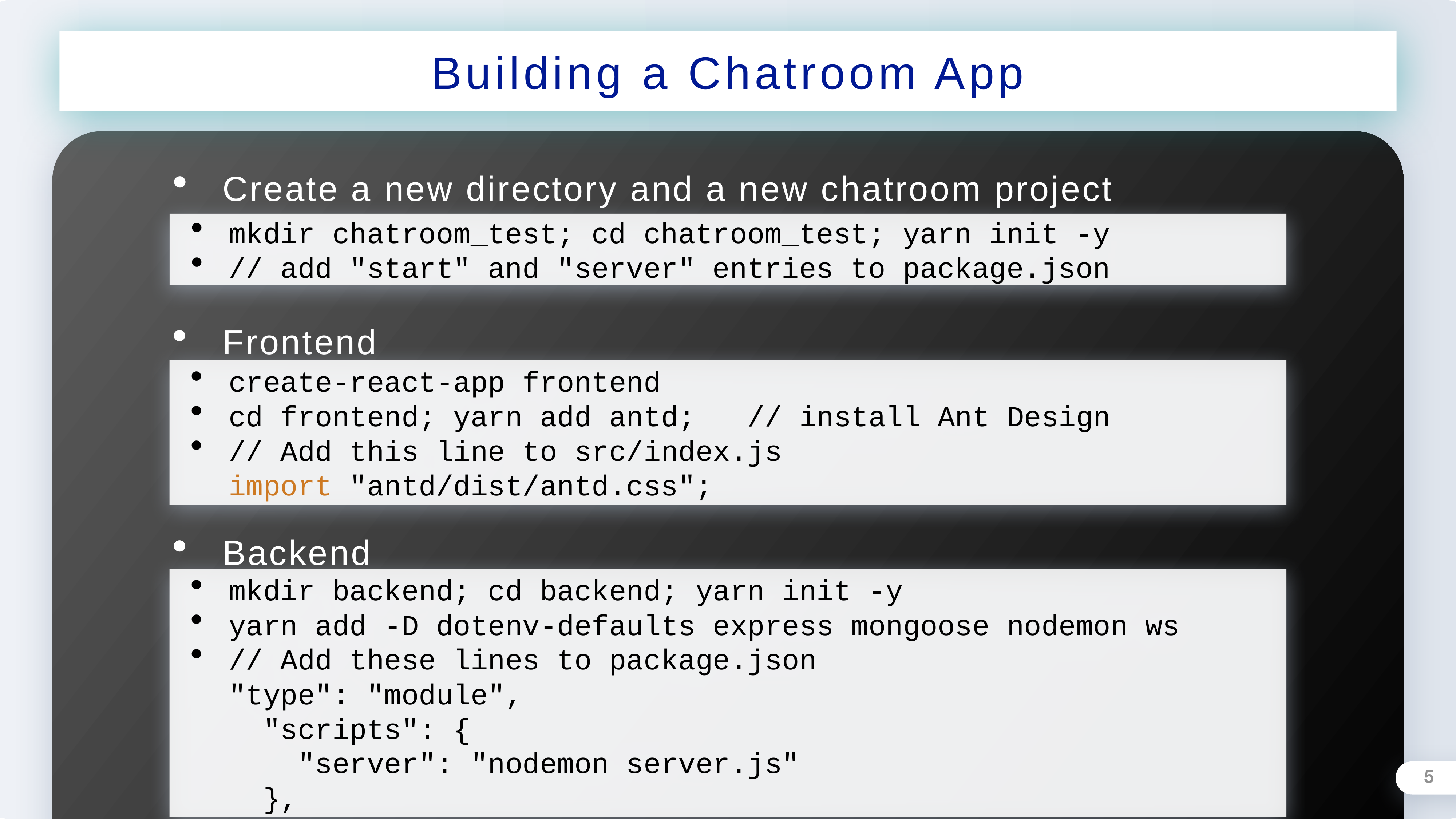

Building a Chatroom App
Create a new directory and a new chatroom project
mkdir chatroom_test; cd chatroom_test; yarn init -y
// add "start" and "server" entries to package.json
Frontend
create-react-app frontend
cd frontend; yarn add antd;   // install Ant Design
// Add this line to src/index.js
import "antd/dist/antd.css";
Backend
mkdir backend; cd backend; yarn init -y
yarn add -D dotenv-defaults express mongoose nodemon ws
// Add these lines to package.json
"type": "module",
  "scripts": {
    "server": "nodemon server.js"
  },
5